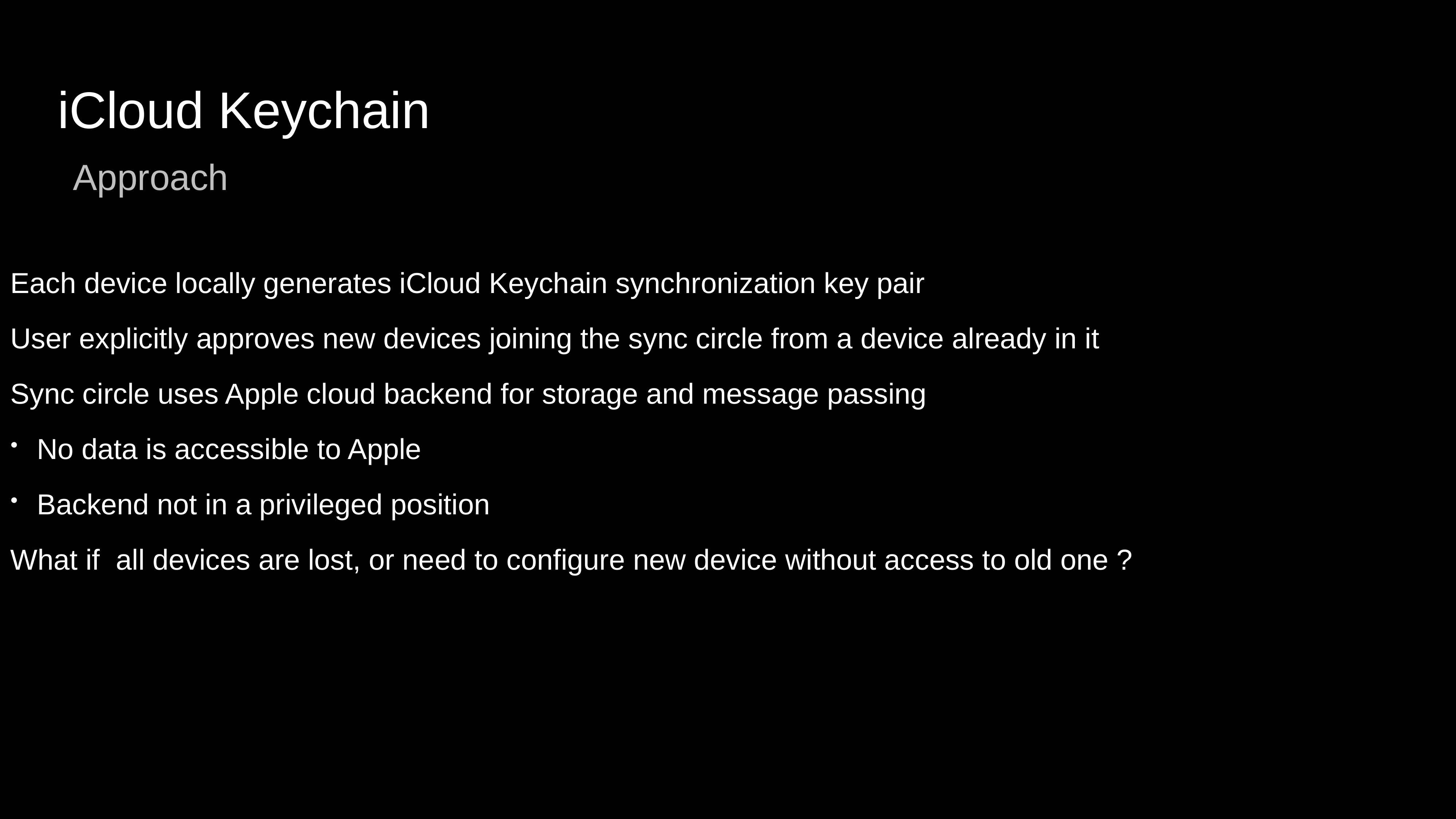

iCloud Keychain
Approach
Each device locally generates iCloud Keychain synchronization key pair
User explicitly approves new devices joining the sync circle from a device already in it
Sync circle uses Apple cloud backend for storage and message passing
No data is accessible to Apple
Backend not in a privileged position
What if  all devices are lost, or need to configure new device without access to old one ?